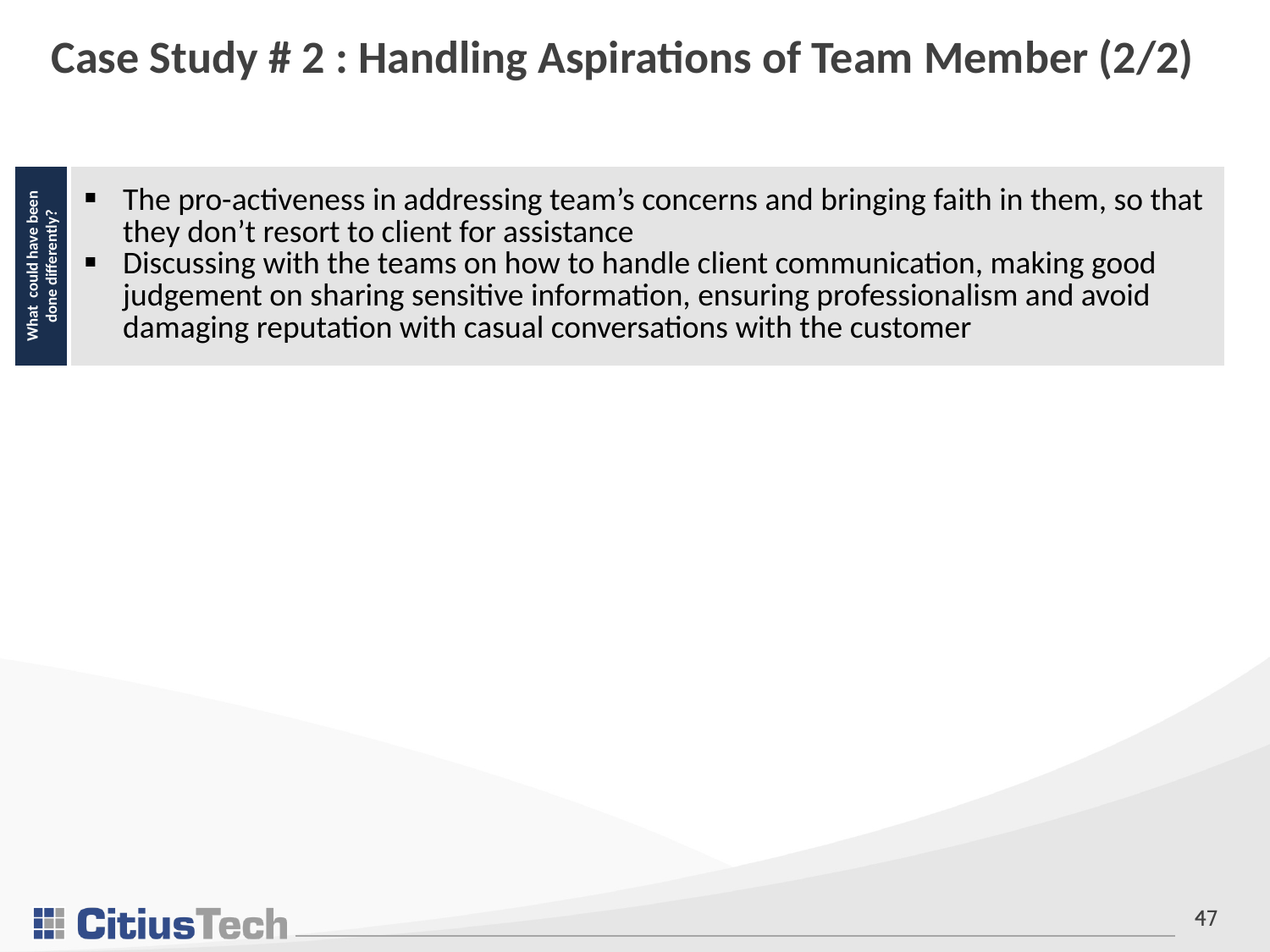

# Case Study # 2 : Handling Aspirations of Team Member (2/2)
| The pro-activeness in addressing team’s concerns and bringing faith in them, so that they don’t resort to client for assistance Discussing with the teams on how to handle client communication, making good judgement on sharing sensitive information, ensuring professionalism and avoid damaging reputation with casual conversations with the customer |
| --- |
What  could have been done differently?